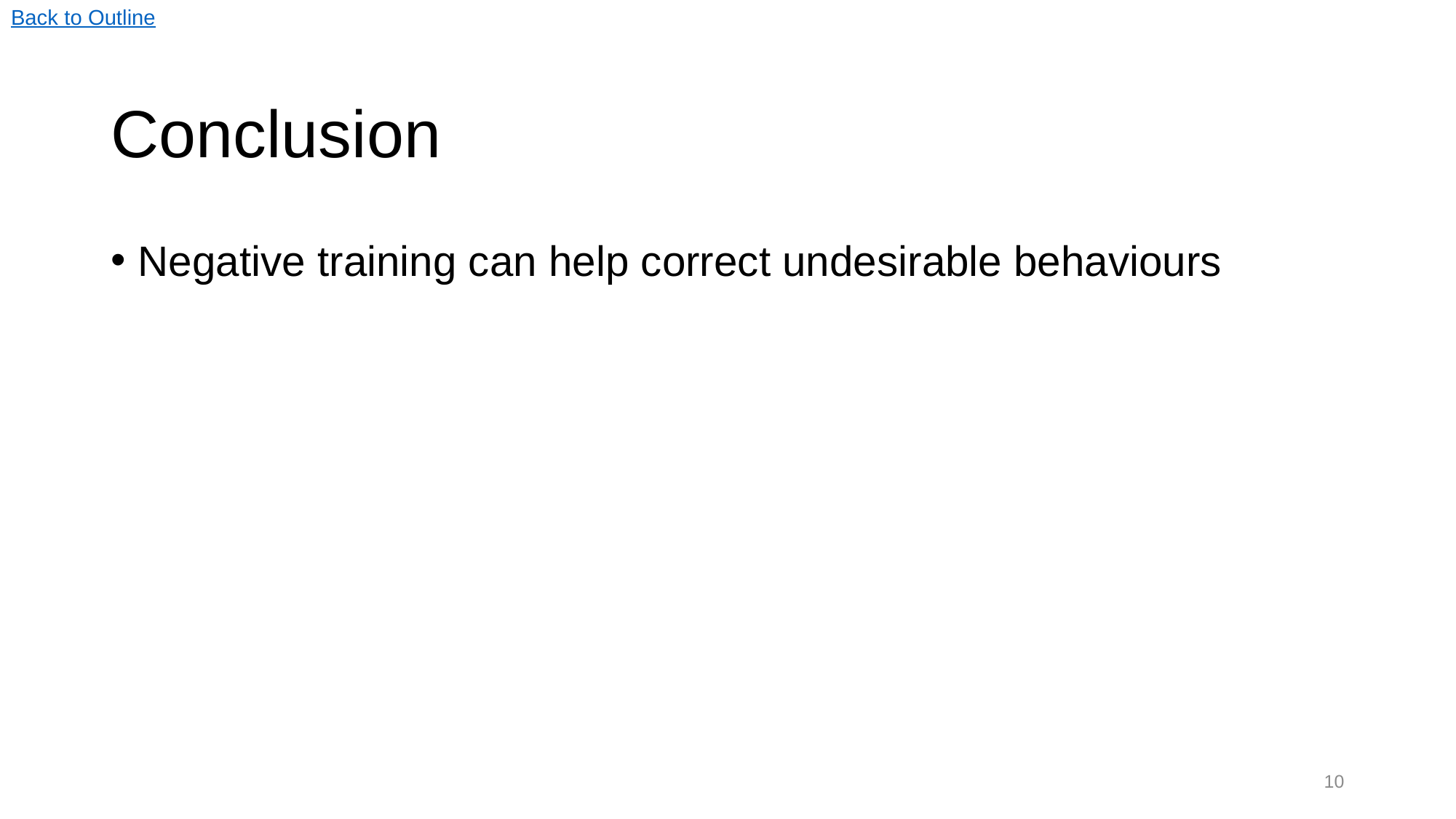

Back to Outline
# Conclusion
Negative training can help correct undesirable behaviours

10